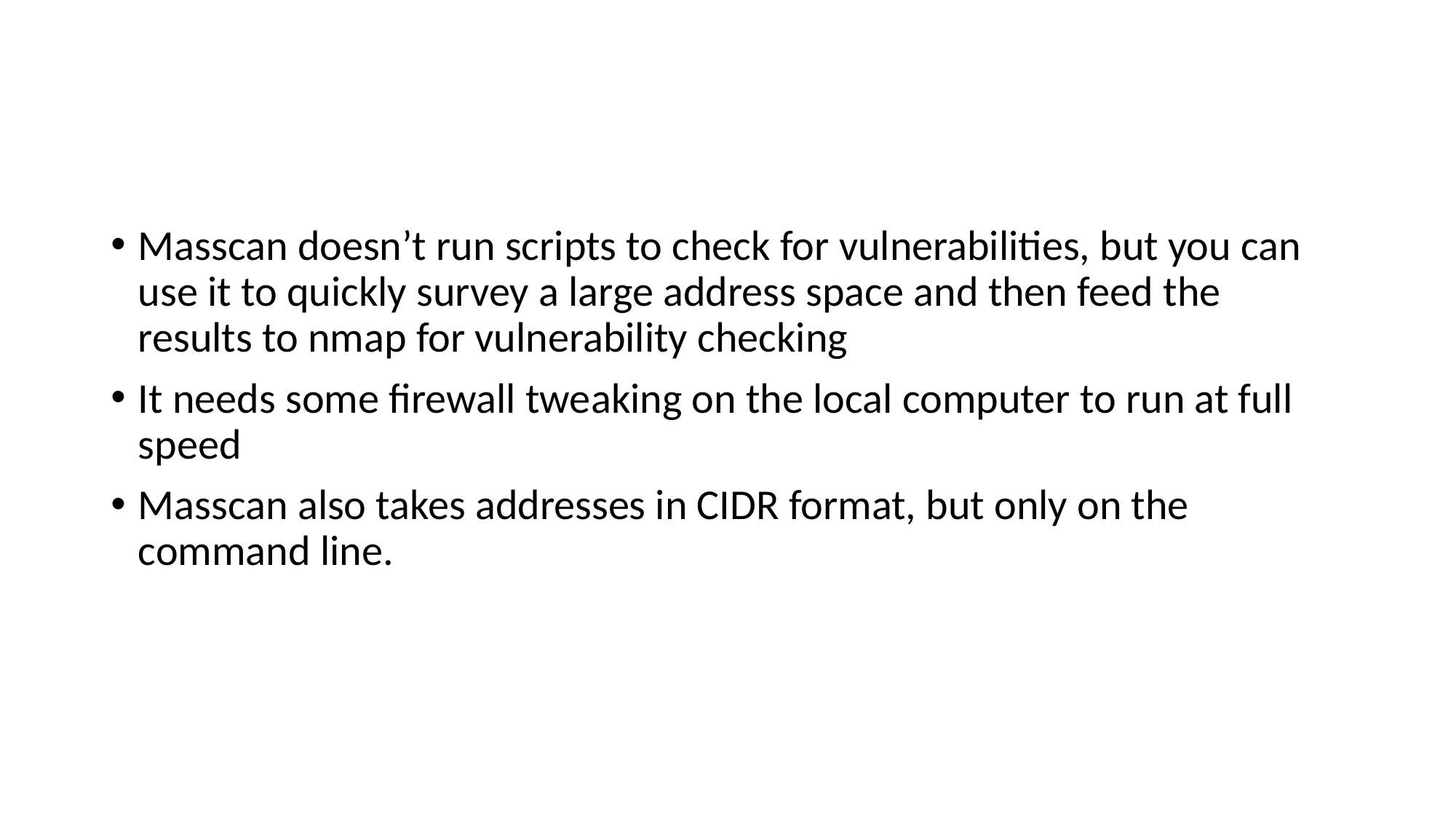

#
Masscan doesn’t run scripts to check for vulnerabilities, but you can use it to quickly survey a large address space and then feed the results to nmap for vulnerability checking
It needs some firewall tweaking on the local computer to run at full speed
Masscan also takes addresses in CIDR format, but only on the command line.